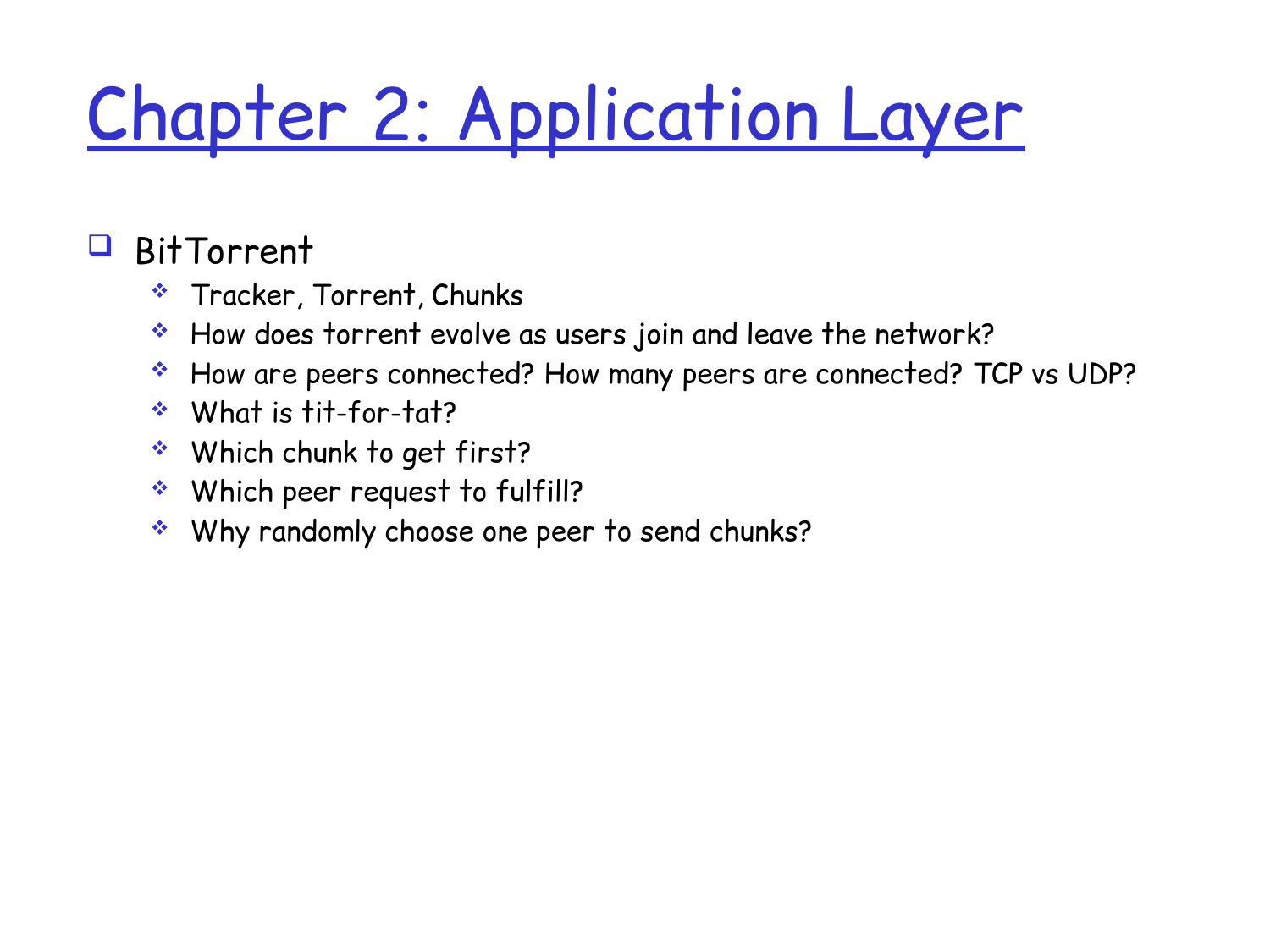

# Chapter 2: Application Layer
BitTorrent
Tracker, Torrent, Chunks
How does torrent evolve as users join and leave the network?
How are peers connected? How many peers are connected? TCP vs UDP?
What is tit-for-tat?
Which chunk to get first?
Which peer request to fulfill?
Why randomly choose one peer to send chunks?

11